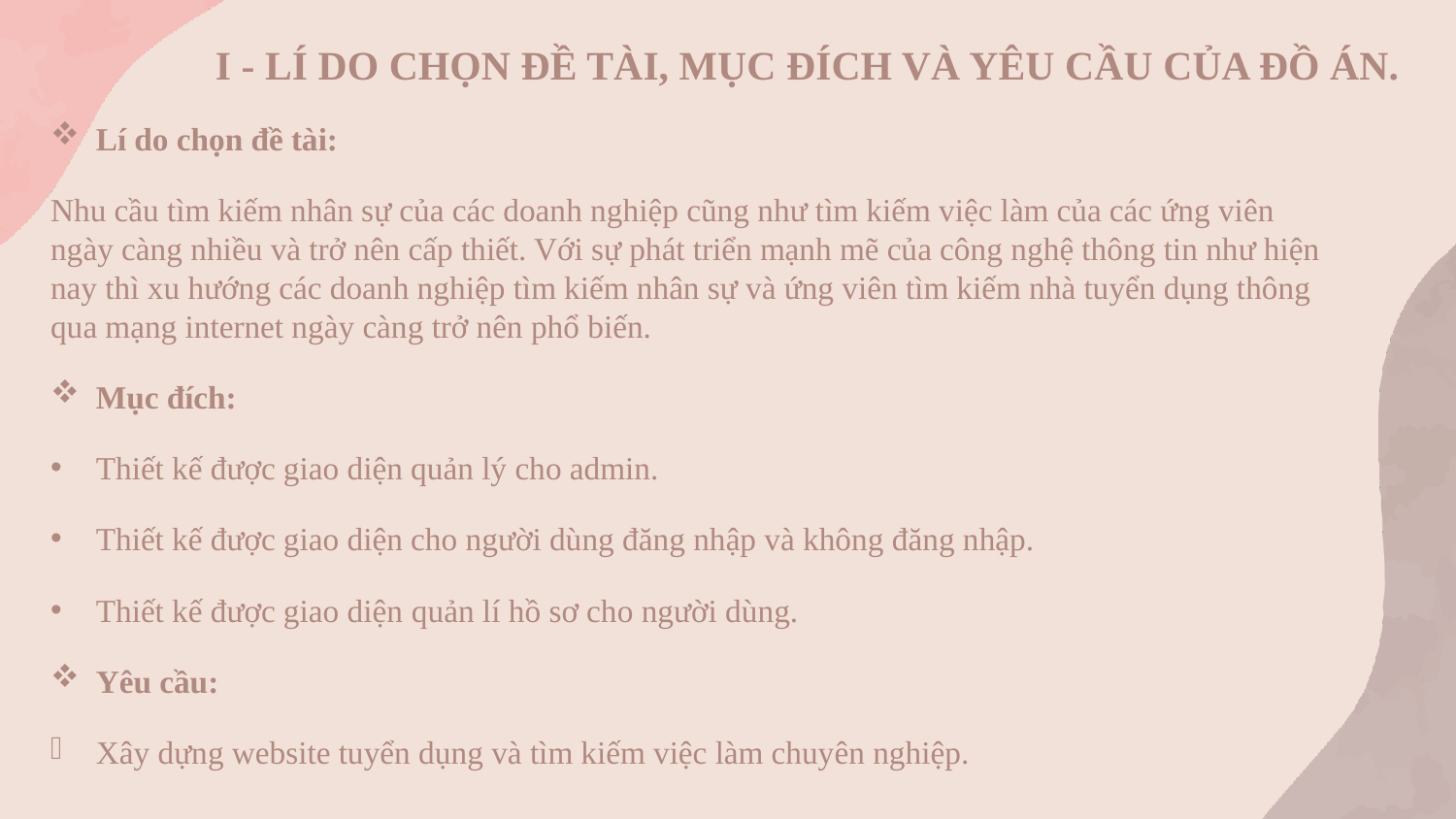

# I - LÍ DO CHỌN ĐỀ TÀI, MỤC ĐÍCH VÀ YÊU CẦU CỦA ĐỒ ÁN.
Lí do chọn đề tài:
Nhu cầu tìm kiếm nhân sự của các doanh nghiệp cũng như tìm kiếm việc làm của các ứng viên ngày càng nhiều và trở nên cấp thiết. Với sự phát triển mạnh mẽ của công nghệ thông tin như hiện nay thì xu hướng các doanh nghiệp tìm kiếm nhân sự và ứng viên tìm kiếm nhà tuyển dụng thông qua mạng internet ngày càng trở nên phổ biến.
Mục đích:
Thiết kế được giao diện quản lý cho admin.
Thiết kế được giao diện cho người dùng đăng nhập và không đăng nhập.
Thiết kế được giao diện quản lí hồ sơ cho người dùng.
Yêu cầu:
Xây dựng website tuyển dụng và tìm kiếm việc làm chuyên nghiệp.